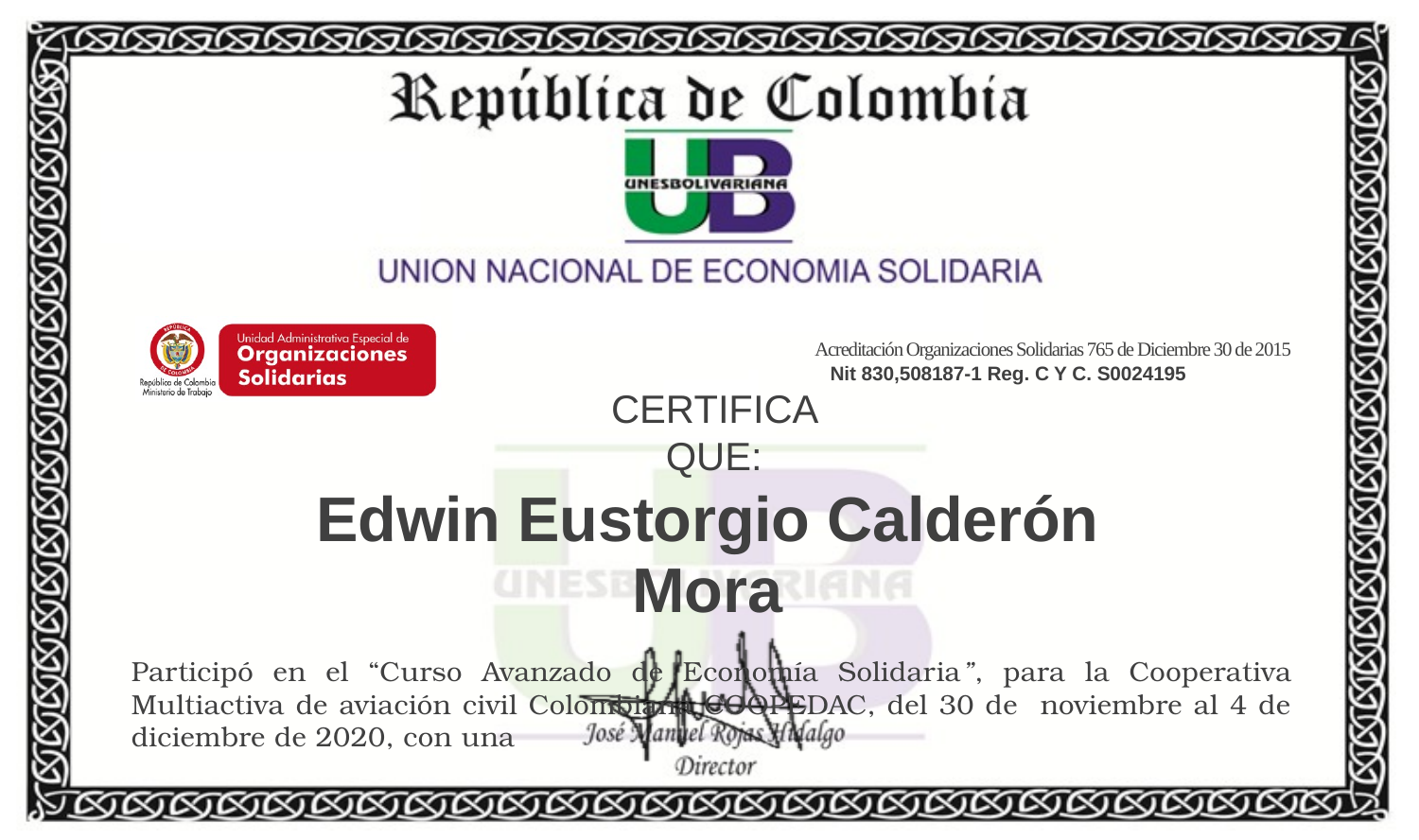

Acreditación Organizaciones Solidarias 765 de Diciembre 30 de 2015
Nit 830,508187-1 Reg. C Y C. S0024195
CERTIFICA QUE:
Edwin Eustorgio Calderón Mora
Participó  en  el  “Curso  Avanzado  de  Economía  Solidaria”,  para  la  Cooperativa Multiactiva de aviación civil Colombiana COOPEDAC, del 30 de  noviembre al 4 de diciembre de 2020, con una
intensidad de 20 horas.